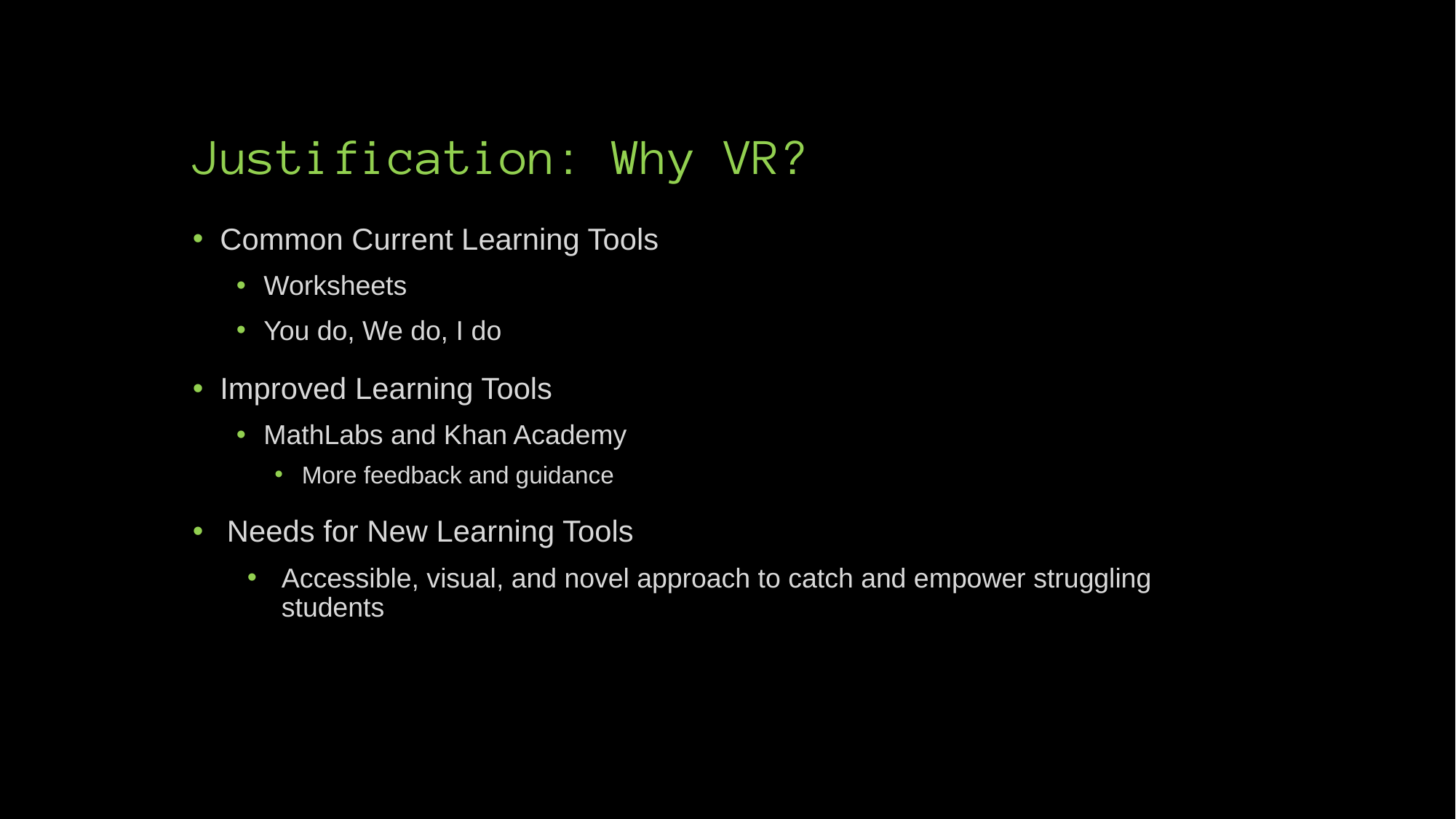

# Justification: Why VR?
Common Current Learning Tools
Worksheets
You do, We do, I do
Improved Learning Tools
MathLabs and Khan Academy
More feedback and guidance
Needs for New Learning Tools
Accessible, visual, and novel approach to catch and empower struggling students